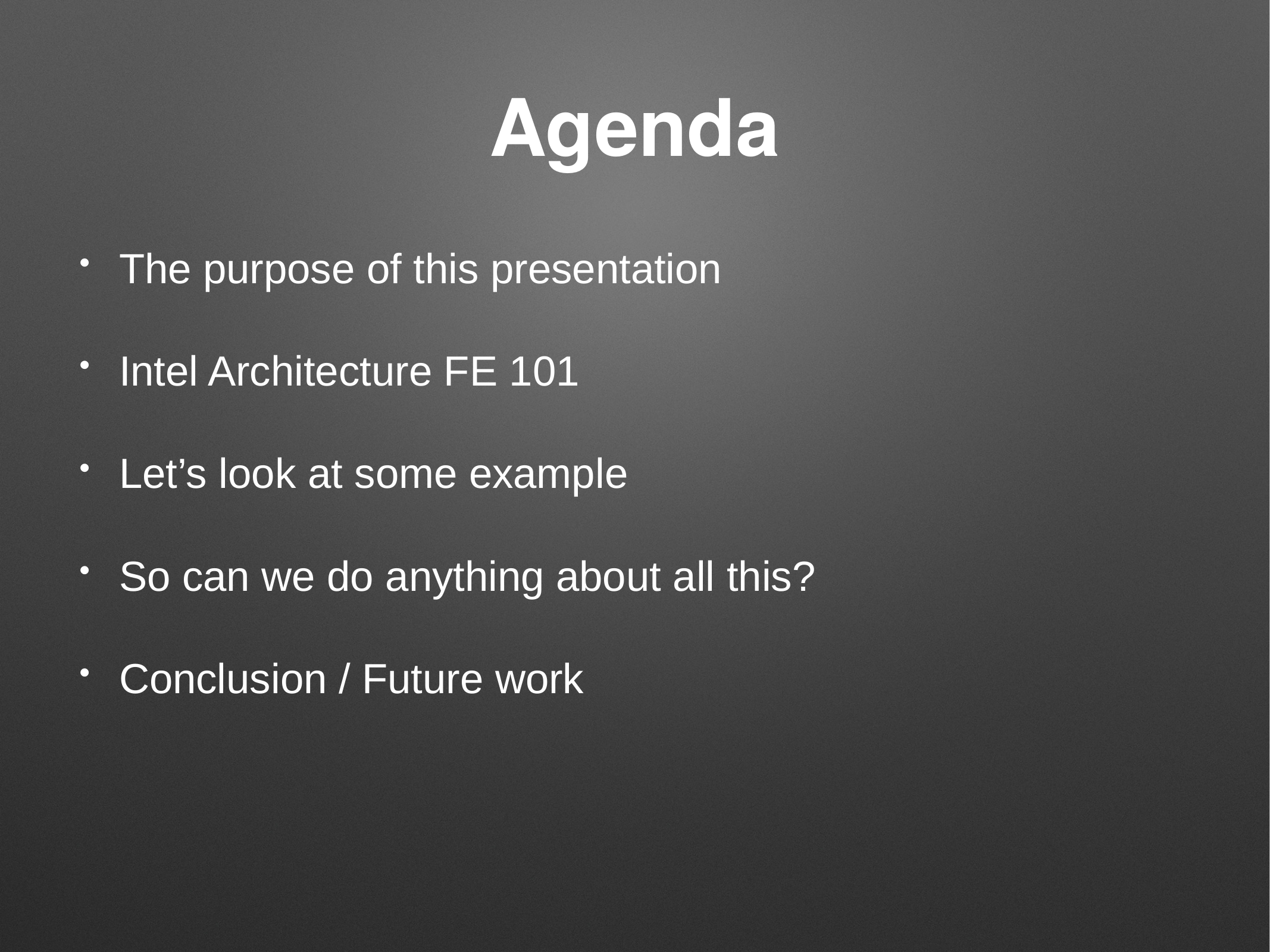

# Agenda
The purpose of this presentation
Intel Architecture FE 101
Let’s look at some example
So can we do anything about all this?
Conclusion / Future work